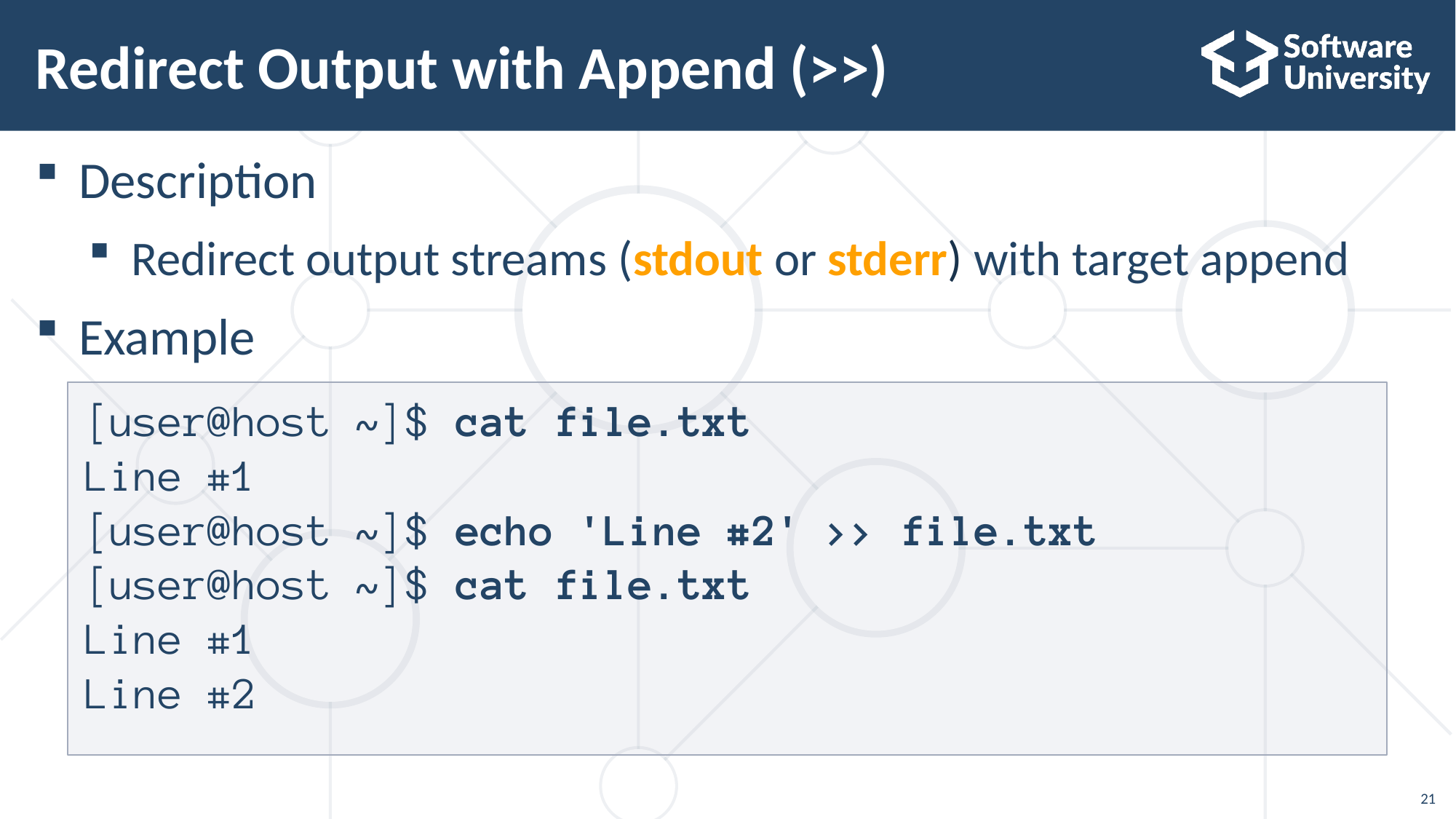

# Redirect Output with Append (>>)
Description
Redirect output streams (stdout or stderr) with target append
Example
[user@host ~]$ cat file.txt
Line #1
[user@host ~]$ echo 'Line #2' >> file.txt
[user@host ~]$ cat file.txt
Line #1
Line #2
21